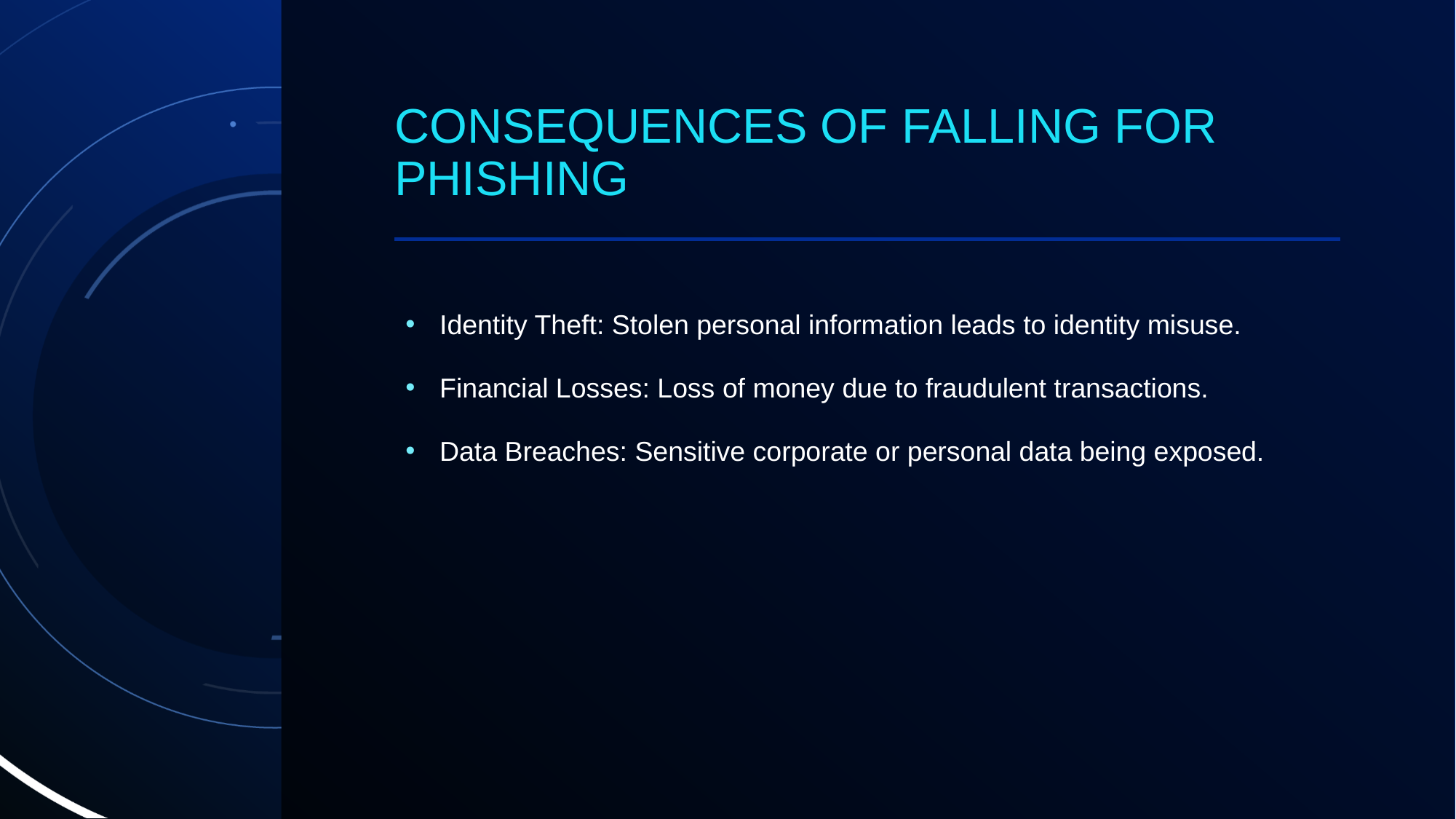

# Consequences of Falling for Phishing
Identity Theft: Stolen personal information leads to identity misuse.
Financial Losses: Loss of money due to fraudulent transactions.
Data Breaches: Sensitive corporate or personal data being exposed.